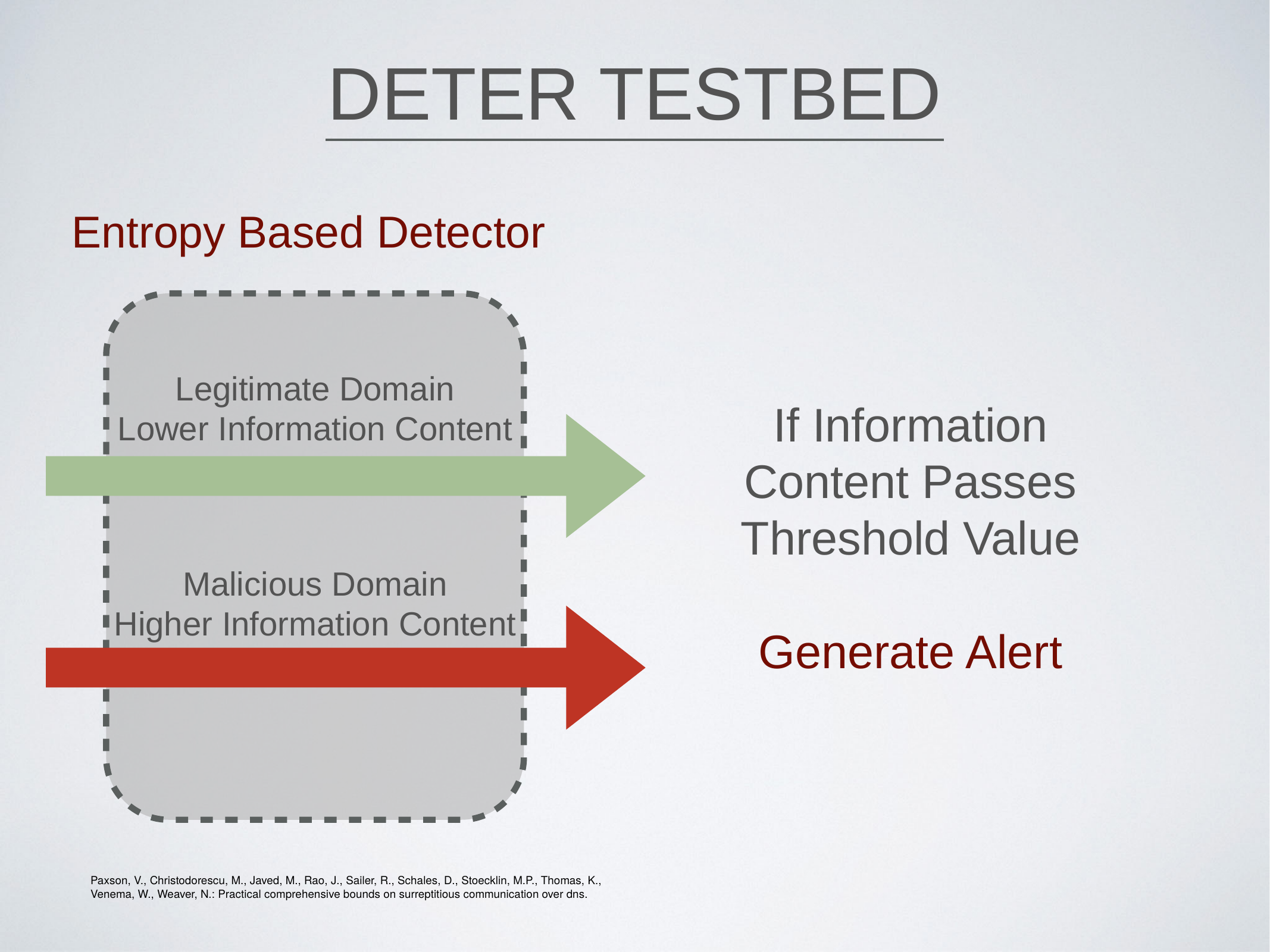

DETER TESTBED

Entropy Based Detector

Legitimate Domain
Lower Information Content
If Information Content Passes Threshold Value

Generate Alert

Malicious Domain
Higher Information Content

Paxson, V., Christodorescu, M., Javed, M., Rao, J., Sailer, R., Schales, D., Stoecklin, M.P., Thomas, K.,
Venema, W., Weaver, N.: Practical comprehensive bounds on surreptitious communication over dns.
29